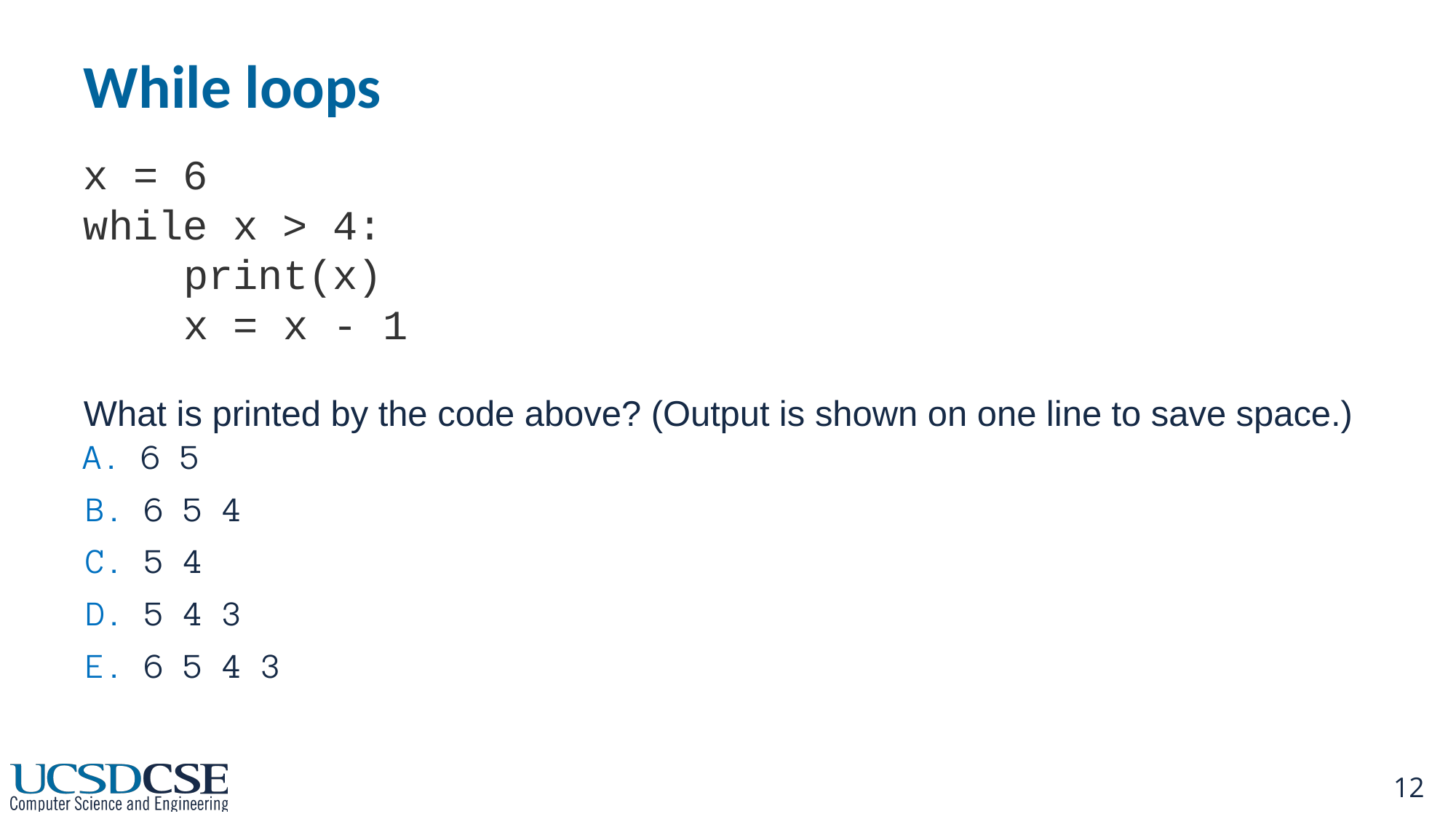

# While loops
x = 6
while x > 4:
    print(x)
    x = x - 1

What is printed by the code above? (Output is shown on one line to save space.)
A. 6 5
B. 6 5 4
C. 5 4
D. 5 4 3
E. 6 5 4 3